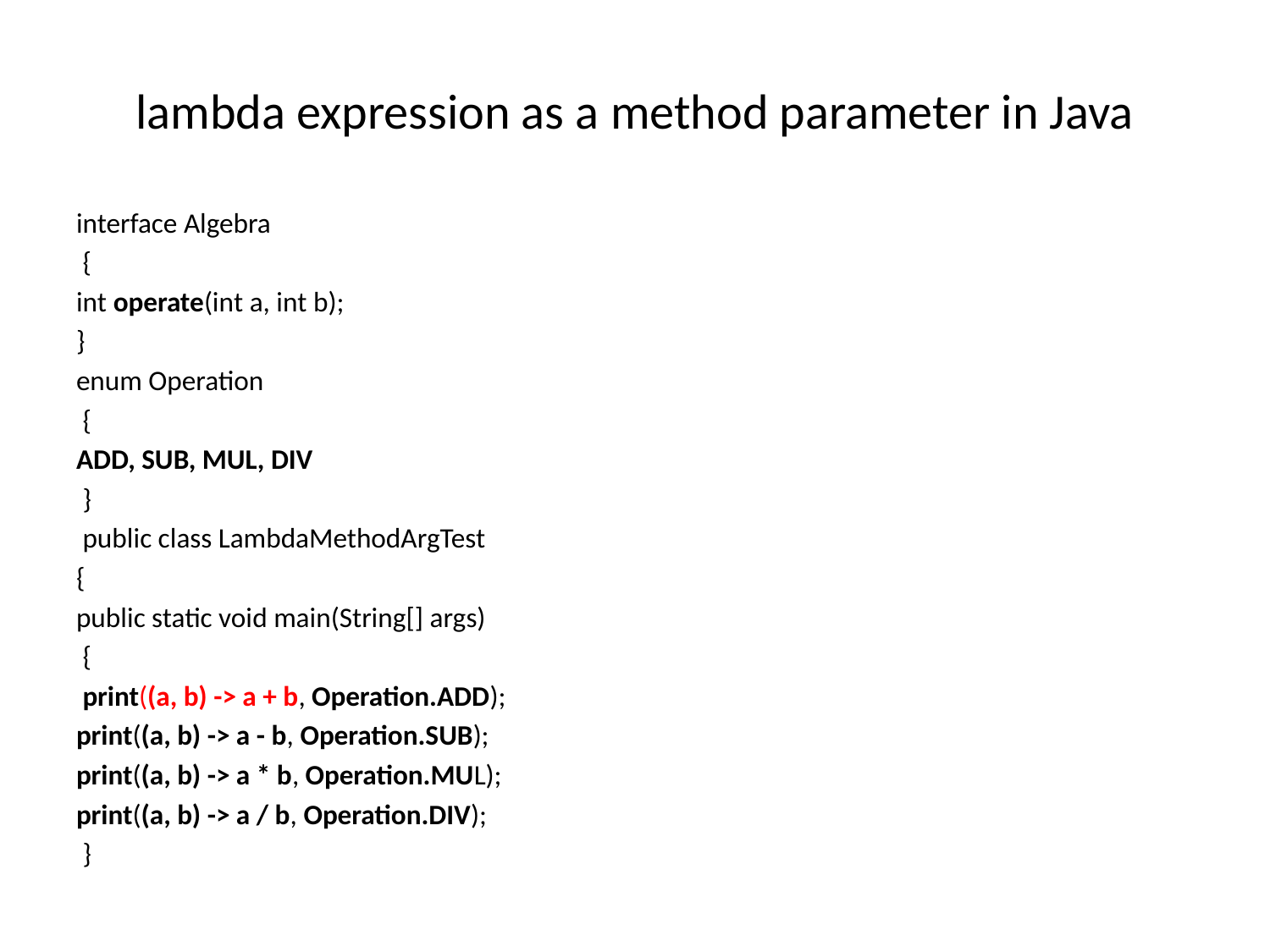

# lambda expression as a method parameter in Java
interface Algebra
 {
int operate(int a, int b);
}
enum Operation
 {
ADD, SUB, MUL, DIV
 }
 public class LambdaMethodArgTest
{
public static void main(String[] args)
 {
 print((a, b) -> a + b, Operation.ADD);
print((a, b) -> a - b, Operation.SUB);
print((a, b) -> a * b, Operation.MUL);
print((a, b) -> a / b, Operation.DIV);
 }